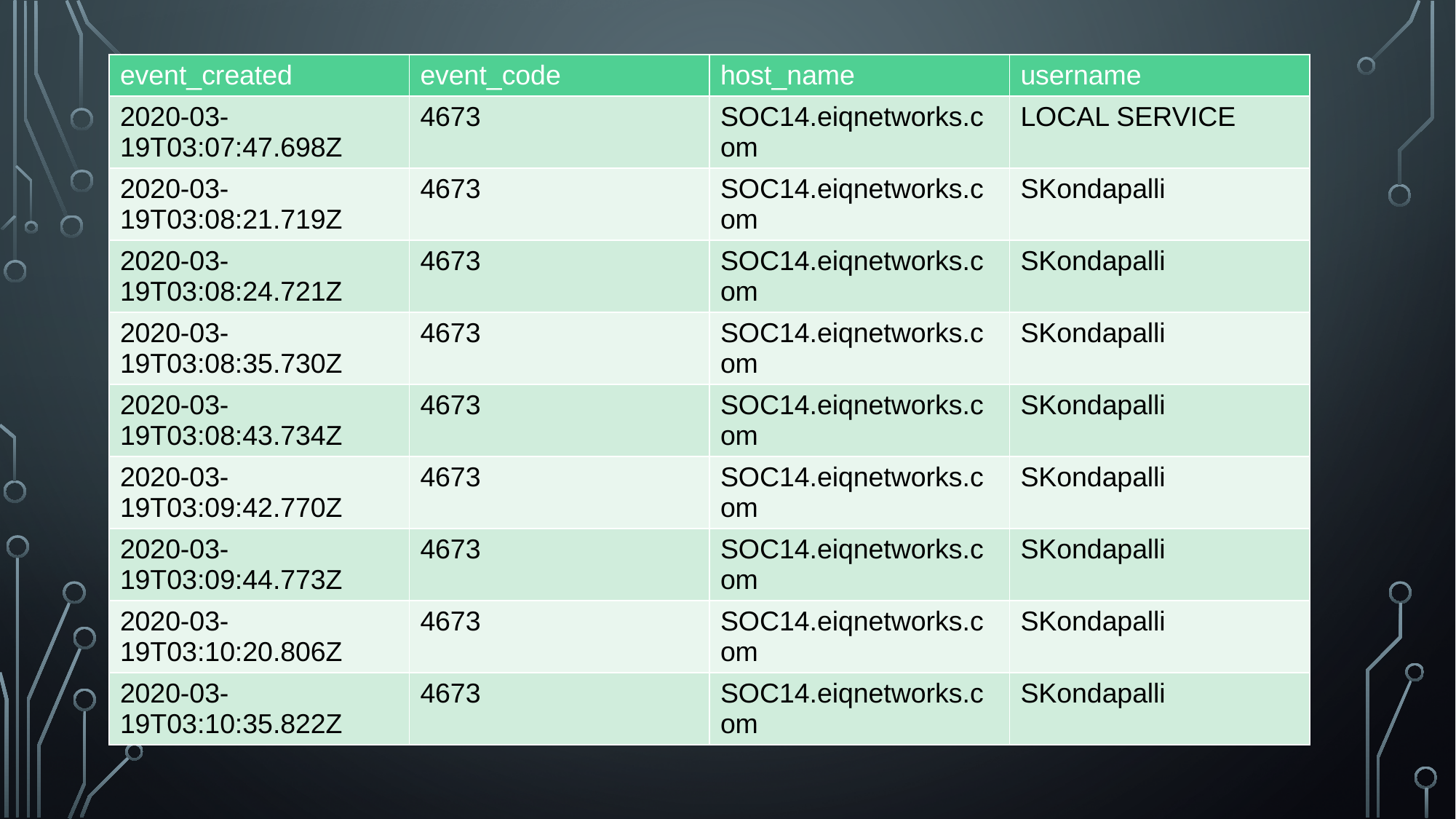

| event\_created | event\_code | host\_name | username |
| --- | --- | --- | --- |
| 2020-03-19T03:07:47.698Z | 4673 | SOC14.eiqnetworks.com | LOCAL SERVICE |
| 2020-03-19T03:08:21.719Z | 4673 | SOC14.eiqnetworks.com | SKondapalli |
| 2020-03-19T03:08:24.721Z | 4673 | SOC14.eiqnetworks.com | SKondapalli |
| 2020-03-19T03:08:35.730Z | 4673 | SOC14.eiqnetworks.com | SKondapalli |
| 2020-03-19T03:08:43.734Z | 4673 | SOC14.eiqnetworks.com | SKondapalli |
| 2020-03-19T03:09:42.770Z | 4673 | SOC14.eiqnetworks.com | SKondapalli |
| 2020-03-19T03:09:44.773Z | 4673 | SOC14.eiqnetworks.com | SKondapalli |
| 2020-03-19T03:10:20.806Z | 4673 | SOC14.eiqnetworks.com | SKondapalli |
| 2020-03-19T03:10:35.822Z | 4673 | SOC14.eiqnetworks.com | SKondapalli |